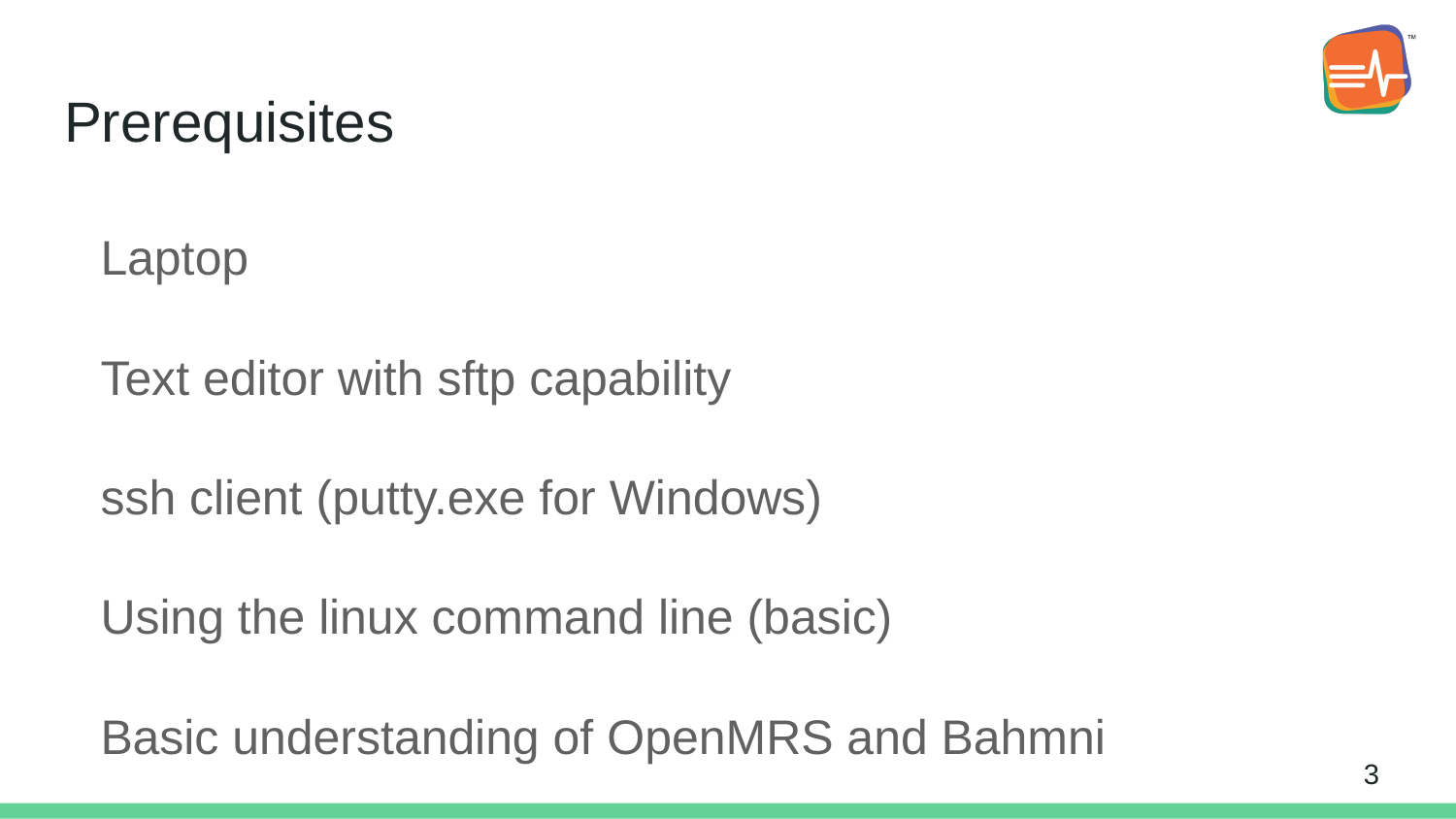

# Prerequisites
Laptop
Text editor with sftp capability
ssh client (putty.exe for Windows)
Using the linux command line (basic)
Basic understanding of OpenMRS and Bahmni
3